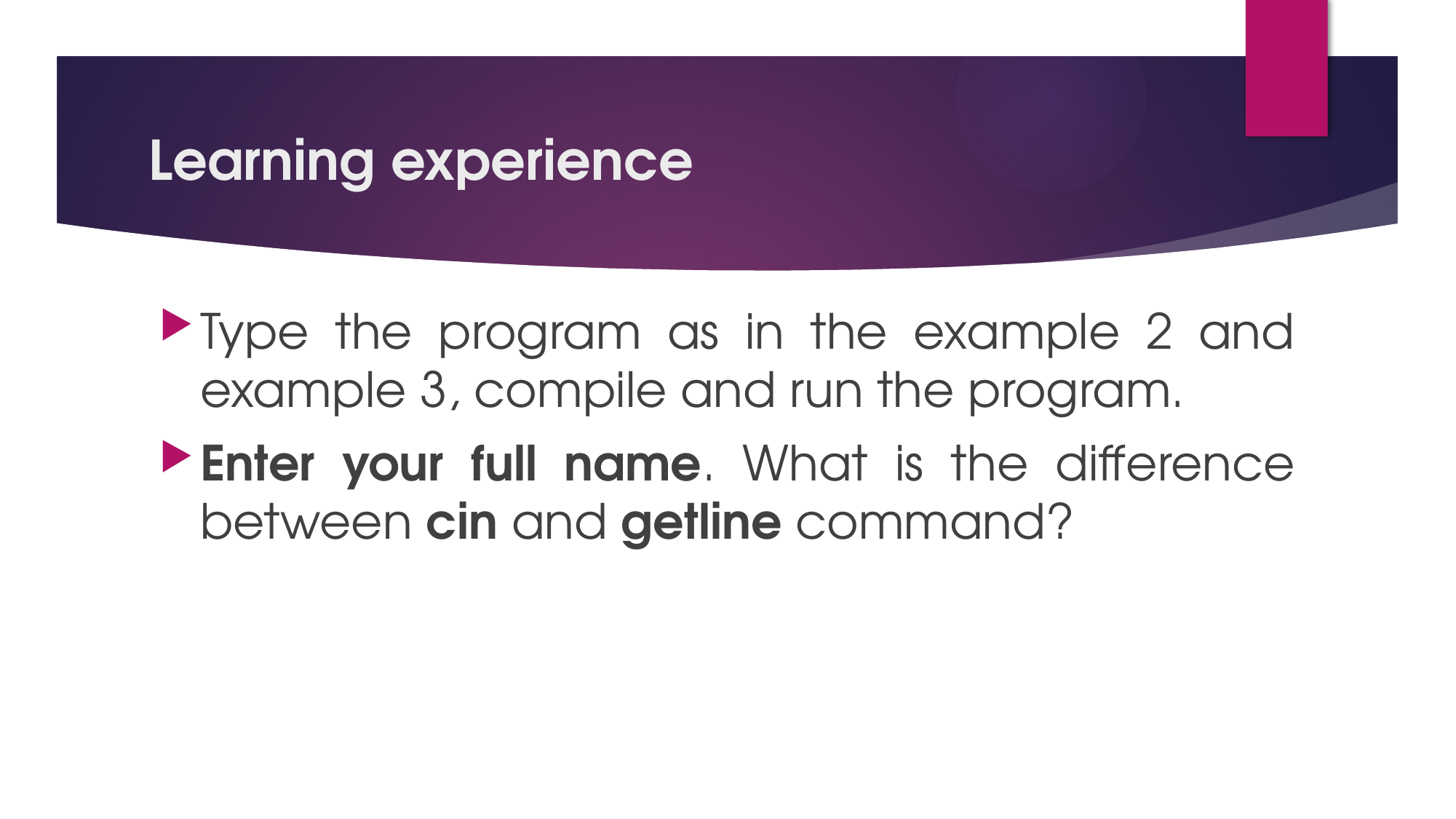

# Learning experience
Type the program as in the example 2 and example 3, compile and run the program.
Enter your full name. What is the difference between cin and getline command?